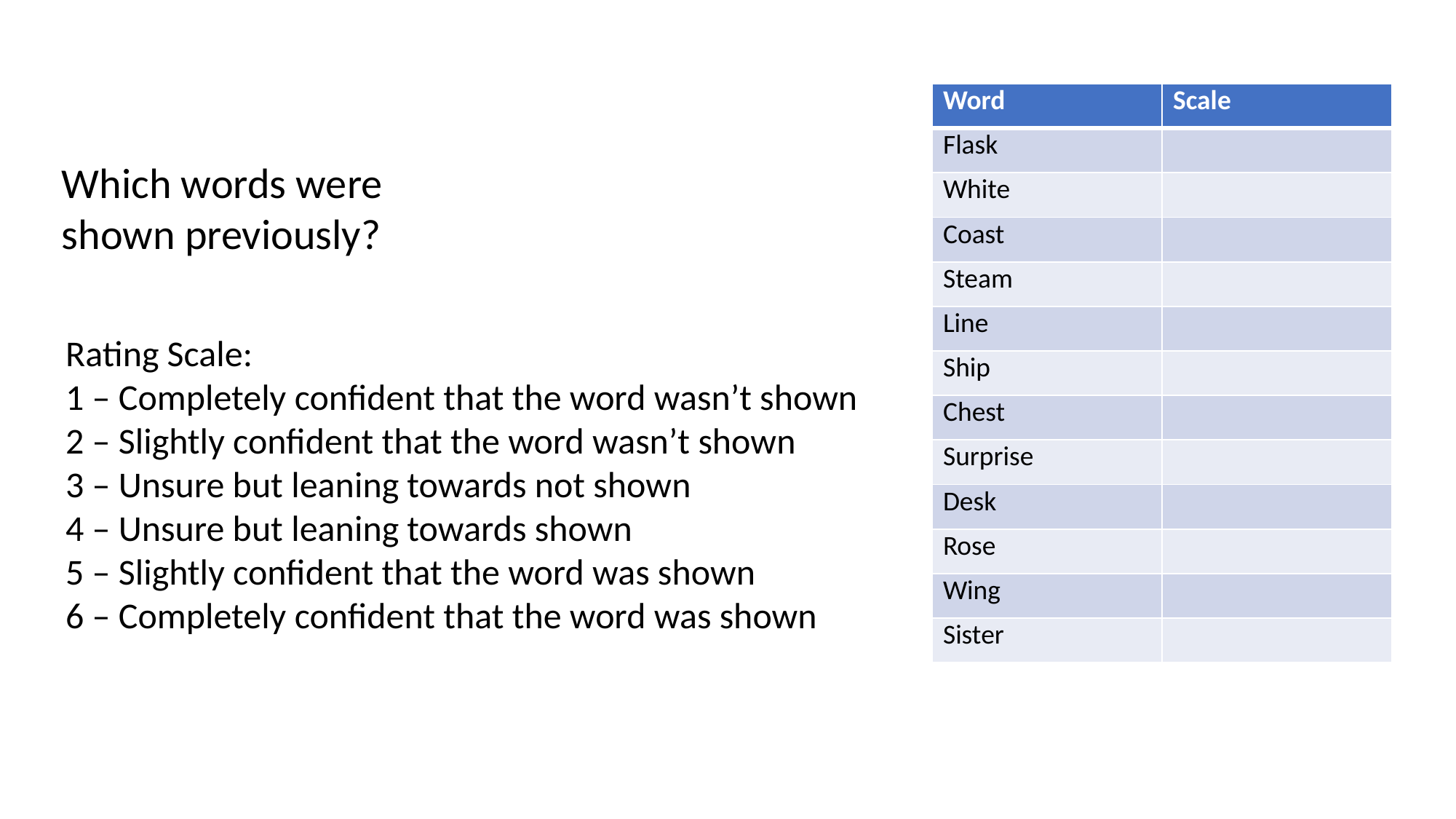

| Word | Scale |
| --- | --- |
| Flask |  |
| White |  |
| Coast |  |
| Steam |  |
| Line |  |
| Ship |  |
| Chest |  |
| Surprise |  |
| Desk |  |
| Rose |  |
| Wing |  |
| Sister |  |
Which words were
shown previously?
Rating Scale:
1 – Completely confident that the word wasn’t shown
2 – Slightly confident that the word wasn’t shown
3 – Unsure but leaning towards not shown
4 – Unsure but leaning towards shown
5 – Slightly confident that the word was shown
6 – Completely confident that the word was shown